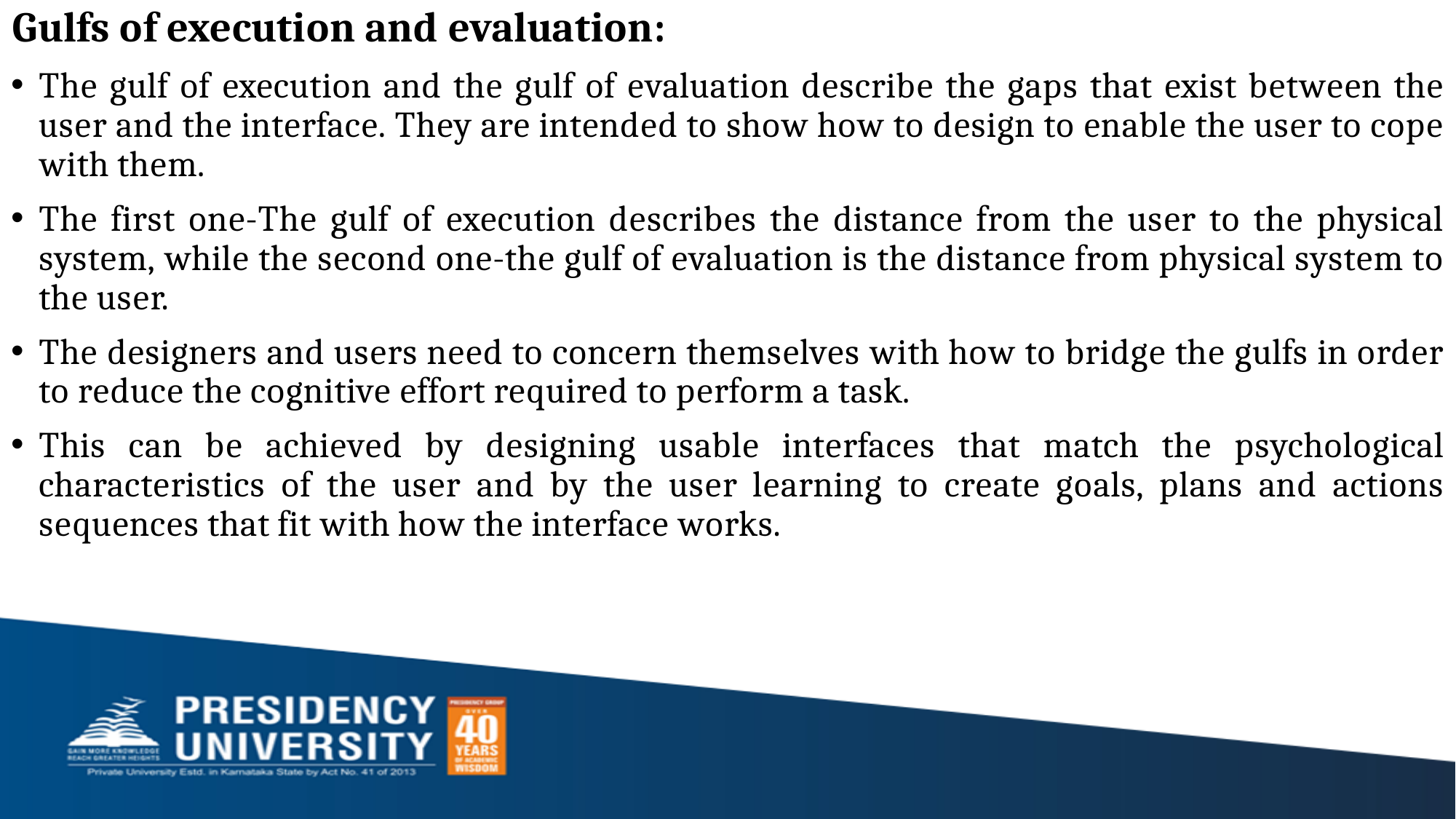

Gulfs of execution and evaluation:
The gulf of execution and the gulf of evaluation describe the gaps that exist between the user and the interface. They are intended to show how to design to enable the user to cope with them.
The first one-The gulf of execution describes the distance from the user to the physical system, while the second one-the gulf of evaluation is the distance from physical system to the user.
The designers and users need to concern themselves with how to bridge the gulfs in order to reduce the cognitive effort required to perform a task.
This can be achieved by designing usable interfaces that match the psychological characteristics of the user and by the user learning to create goals, plans and actions sequences that fit with how the interface works.